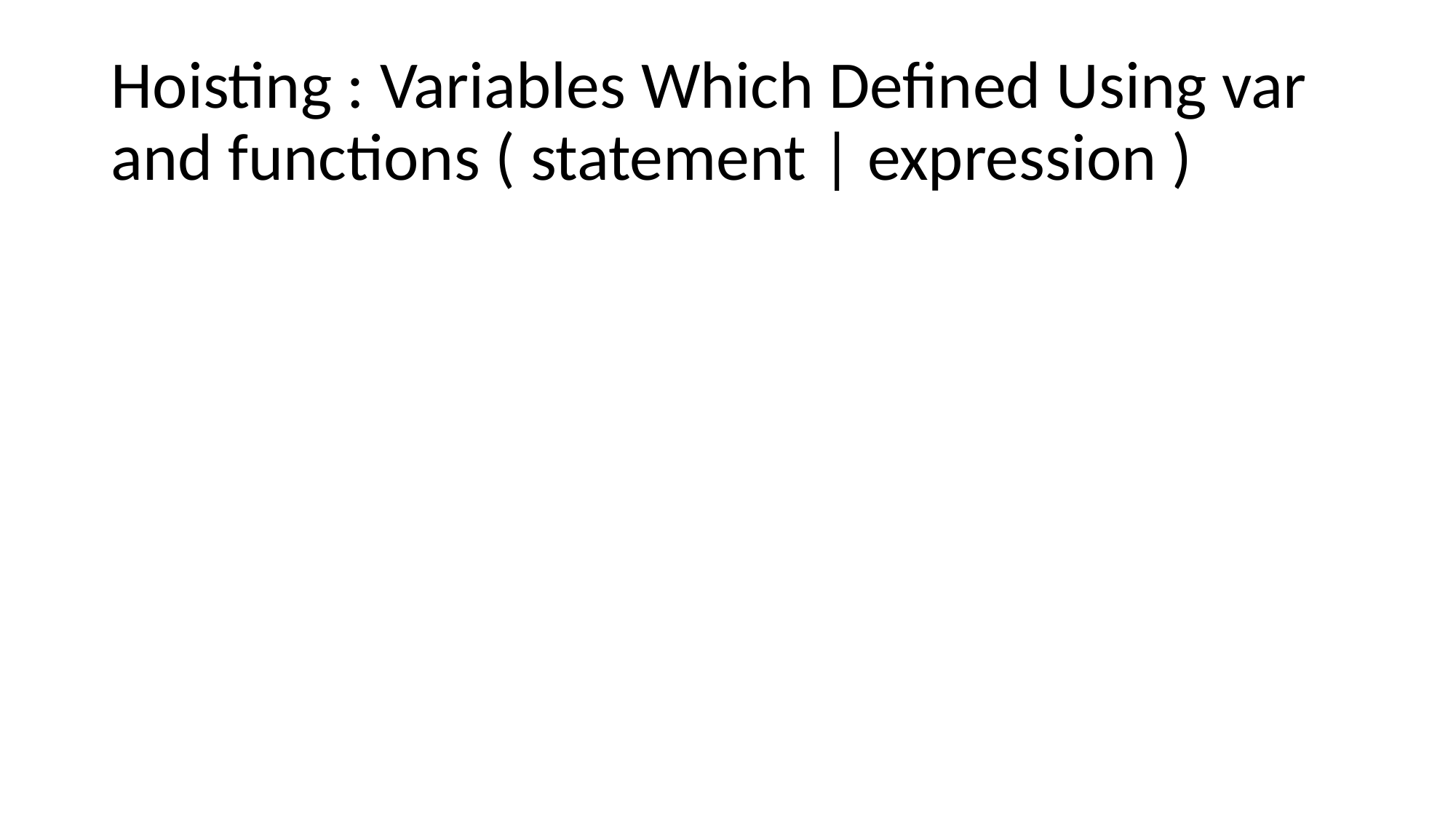

# Hoisting : Variables Which Defined Using var and functions ( statement | expression )